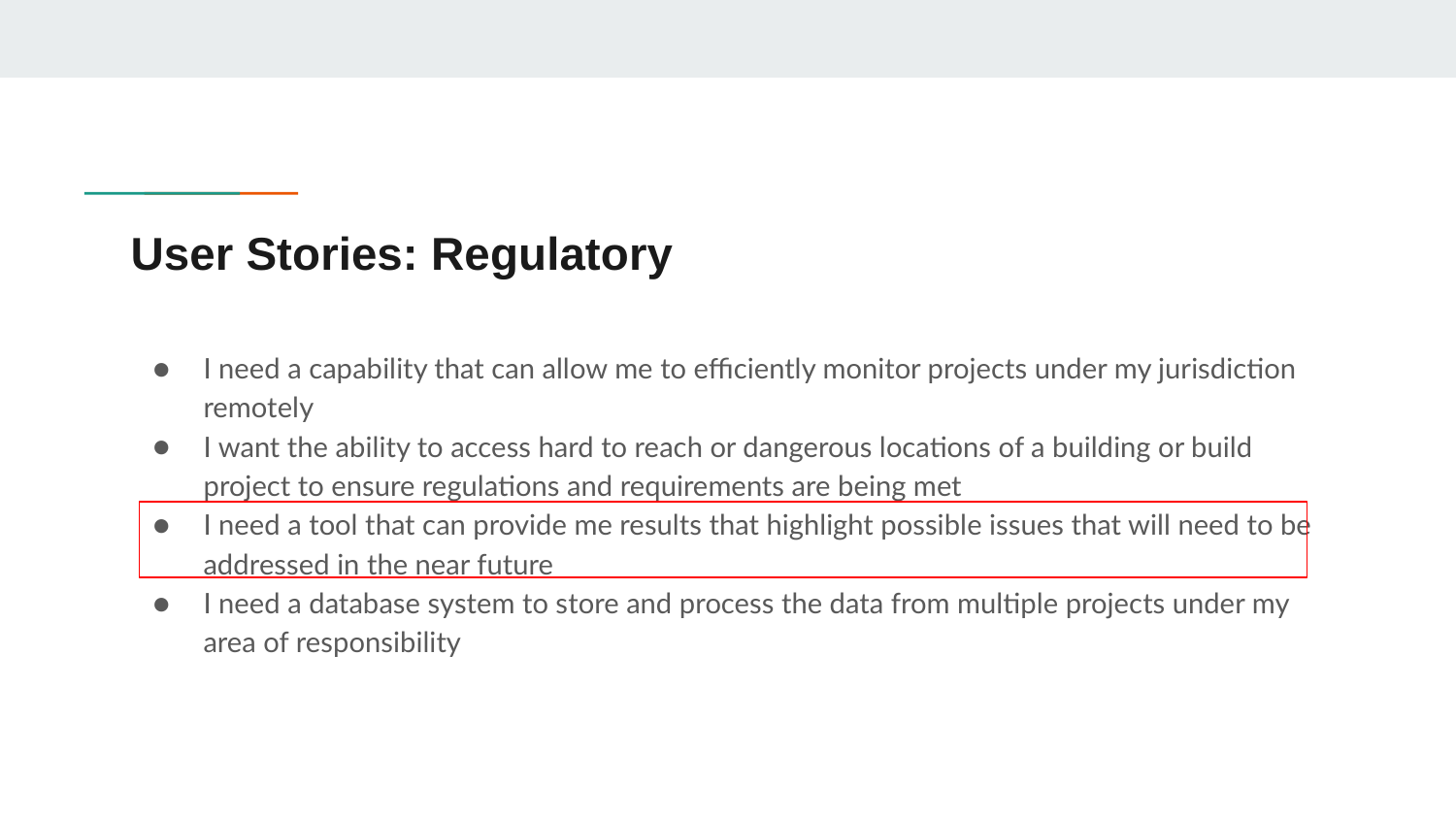

# User Stories: Regulatory
I need a capability that can allow me to efficiently monitor projects under my jurisdiction remotely
I want the ability to access hard to reach or dangerous locations of a building or build project to ensure regulations and requirements are being met
I need a tool that can provide me results that highlight possible issues that will need to be addressed in the near future
I need a database system to store and process the data from multiple projects under my area of responsibility